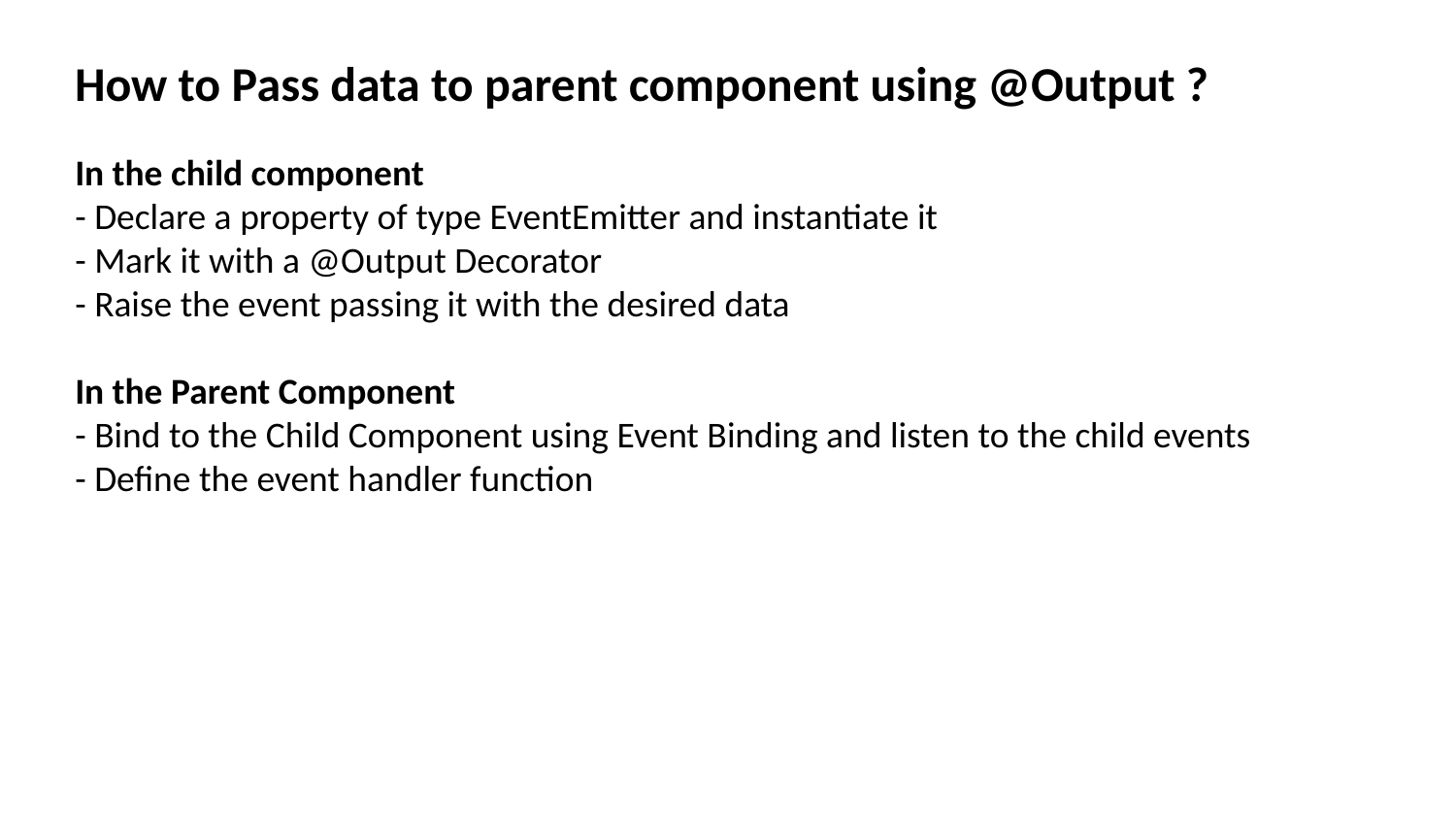

How to Pass data to parent component using @Output ?
In the child component
- Declare a property of type EventEmitter and instantiate it
- Mark it with a @Output Decorator
- Raise the event passing it with the desired data

In the Parent Component
- Bind to the Child Component using Event Binding and listen to the child events
- Define the event handler function